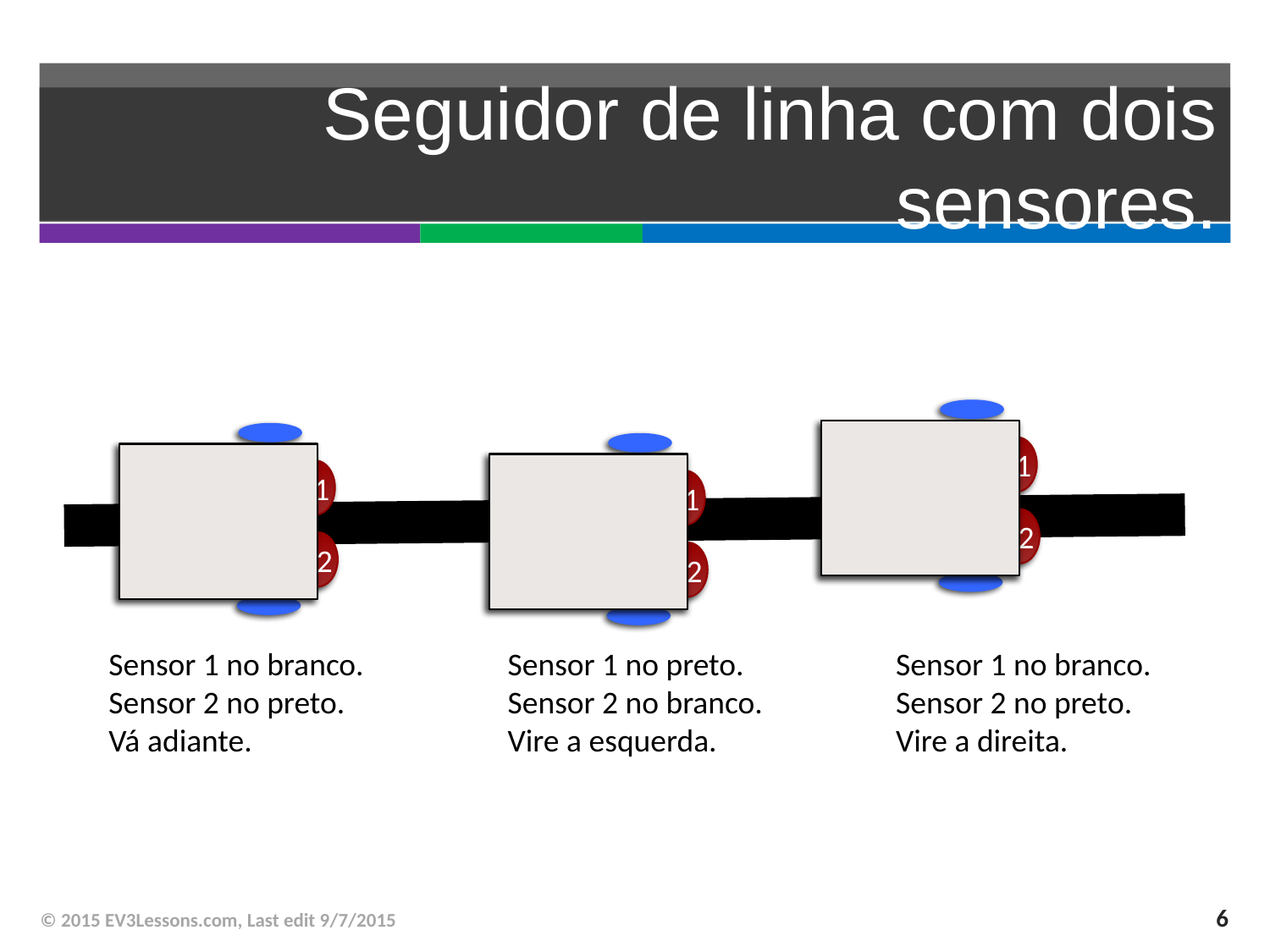

# Seguidor de linha com dois sensores.

1

2

1

2

1

2
Sensor 1 no branco.
Sensor 2 no preto.
Vá adiante.
Sensor 1 no preto.
Sensor 2 no branco. Vire a esquerda.
Sensor 1 no branco.
Sensor 2 no preto. Vire a direita.
6
© 2015 EV3Lessons.com, Last edit 9/7/2015